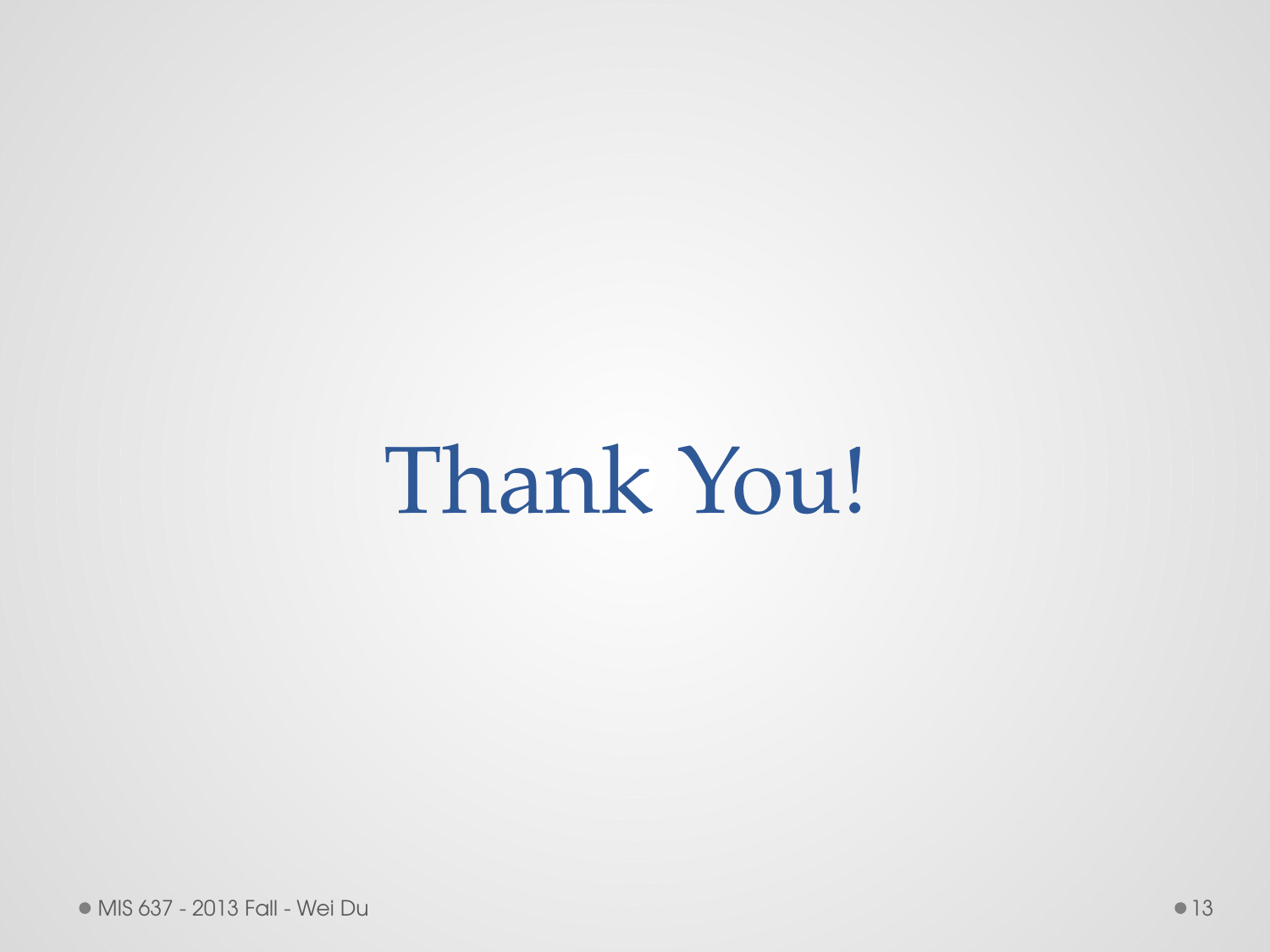

# Thank You!
MIS 637 - 2013 Fall - Wei Du
13